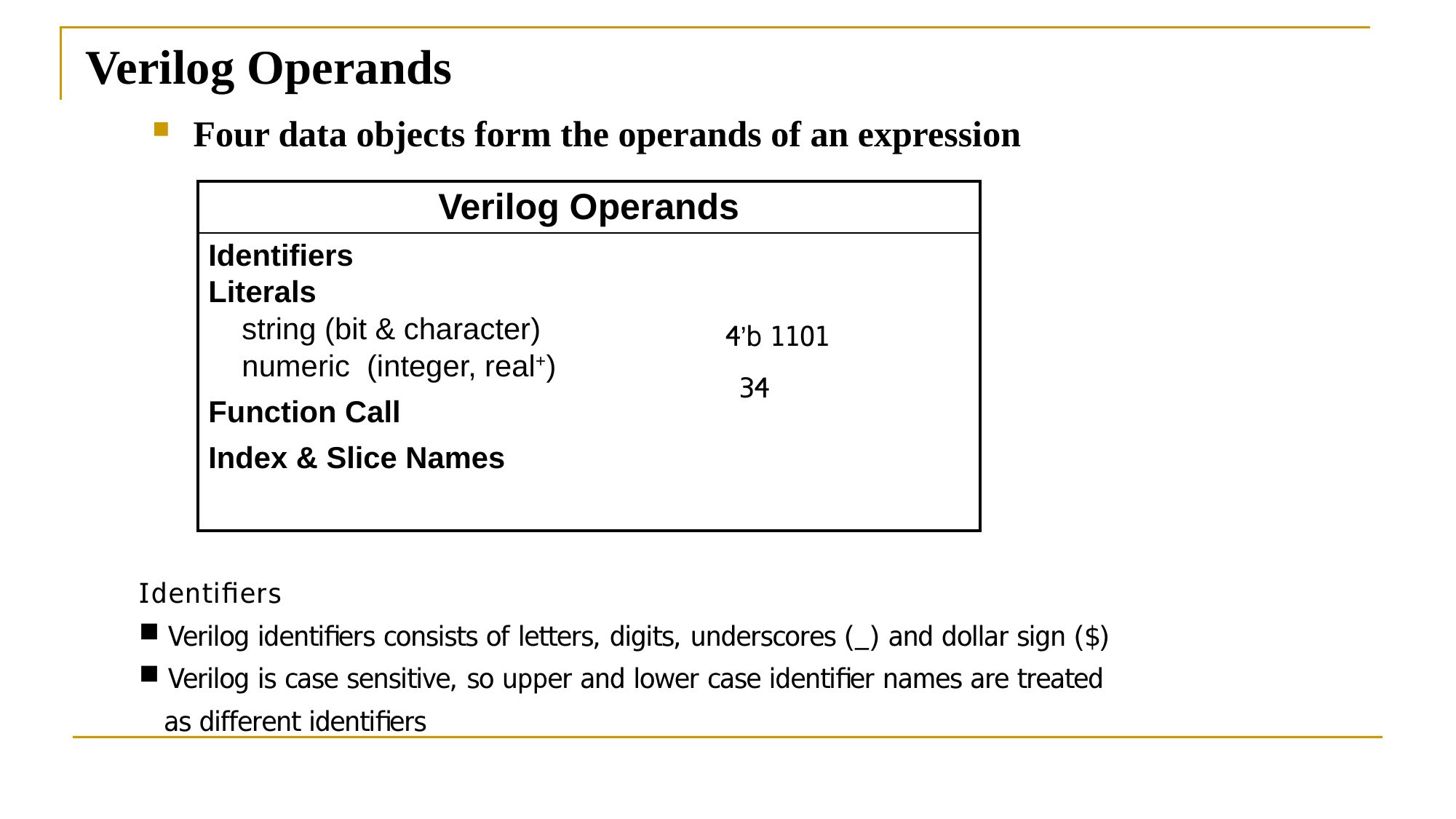

# Verilog Operands
Four data objects form the operands of an expression
| Verilog Operands |
| --- |
| Identifiers Literals string (bit & character) numeric (integer, real+) Function Call Index & Slice Names |
4’b 1101
34
Identifiers
 Verilog identifiers consists of letters, digits, underscores (_) and dollar sign ($)
 Verilog is case sensitive, so upper and lower case identifier names are treated
   as different identifiers